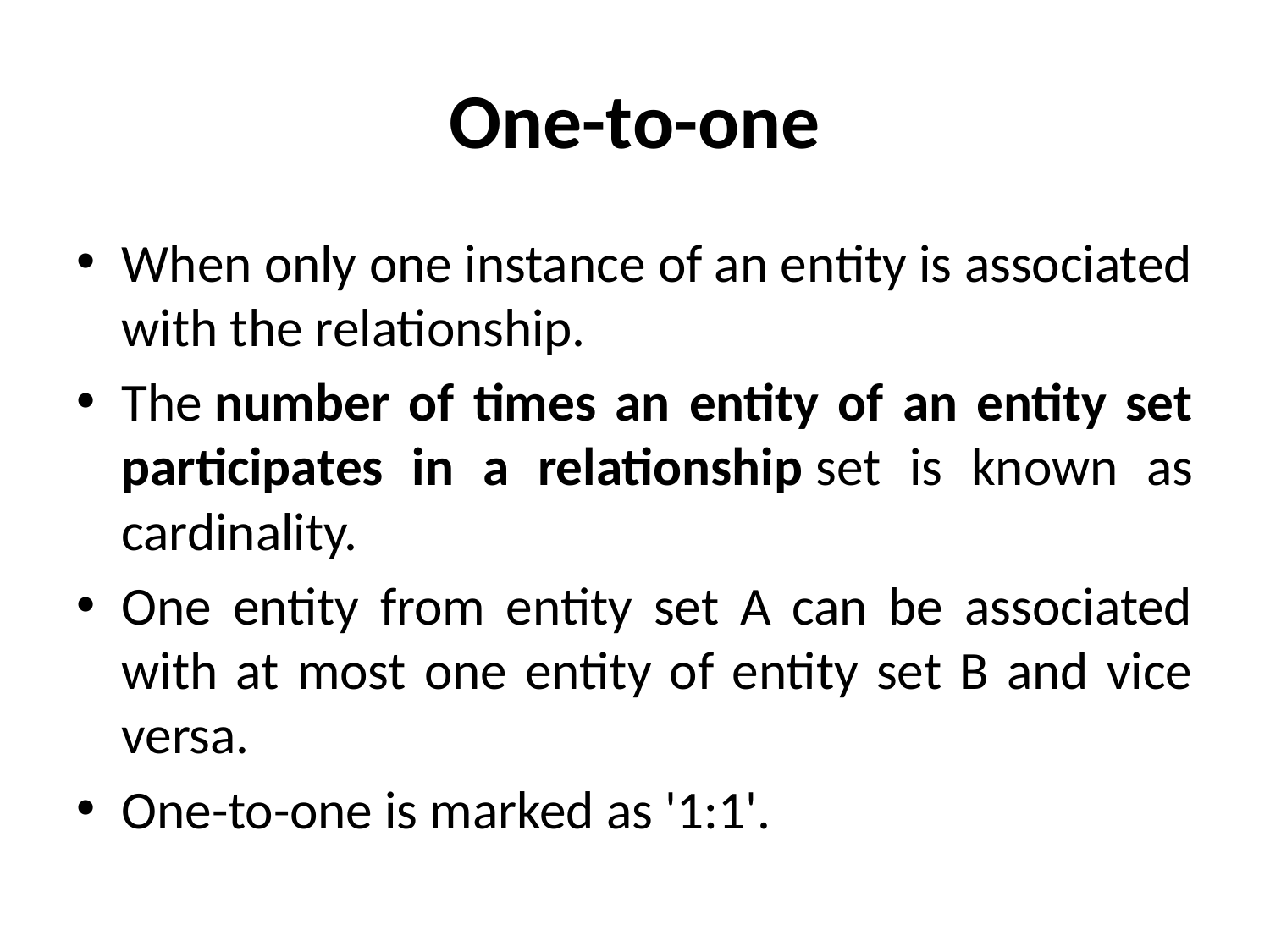

# One-to-one
When only one instance of an entity is associated with the relationship.
The number of times an entity of an entity set participates in a relationship set is known as cardinality.
One entity from entity set A can be associated with at most one entity of entity set B and vice versa.
One-to-one is marked as '1:1'.